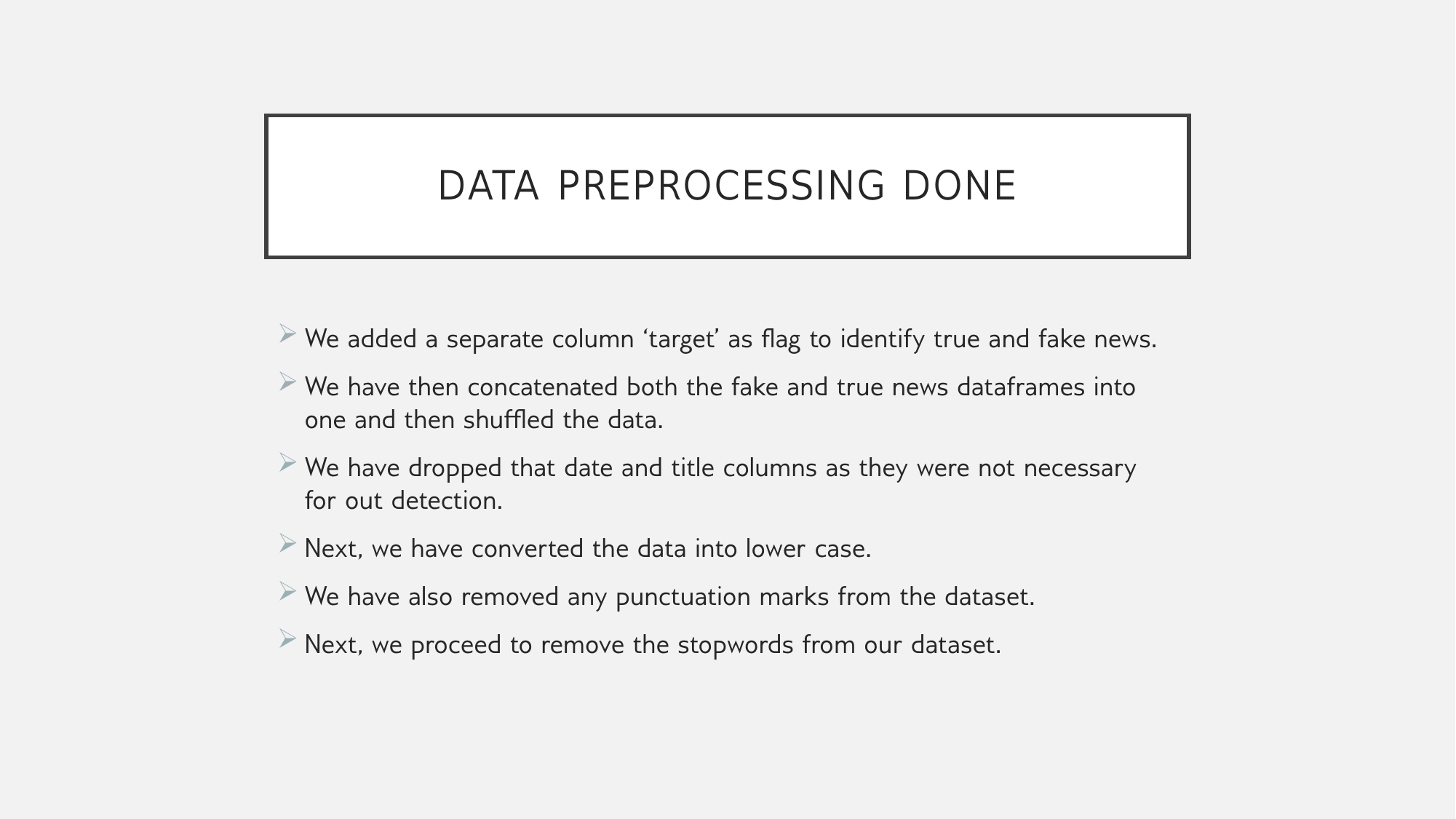

# Data Preprocessing Done
We added a separate column ‘target’ as flag to identify true and fake news.
We have then concatenated both the fake and true news dataframes into one and then shuffled the data.
We have dropped that date and title columns as they were not necessary for out detection.
Next, we have converted the data into lower case.
We have also removed any punctuation marks from the dataset.
Next, we proceed to remove the stopwords from our dataset.